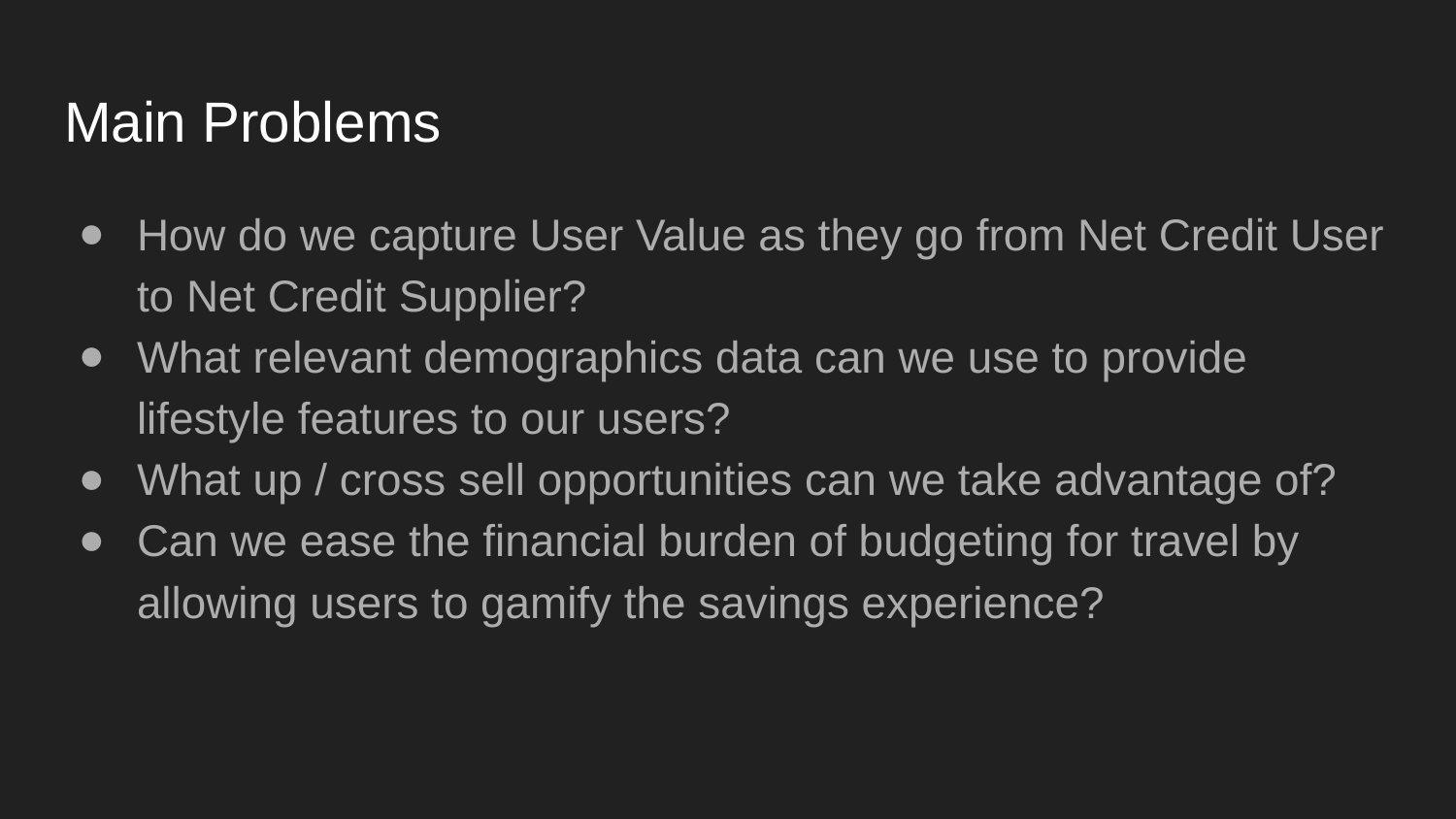

# Main Problems
How do we capture User Value as they go from Net Credit User to Net Credit Supplier?
What relevant demographics data can we use to provide lifestyle features to our users?
What up / cross sell opportunities can we take advantage of?
Can we ease the financial burden of budgeting for travel by allowing users to gamify the savings experience?